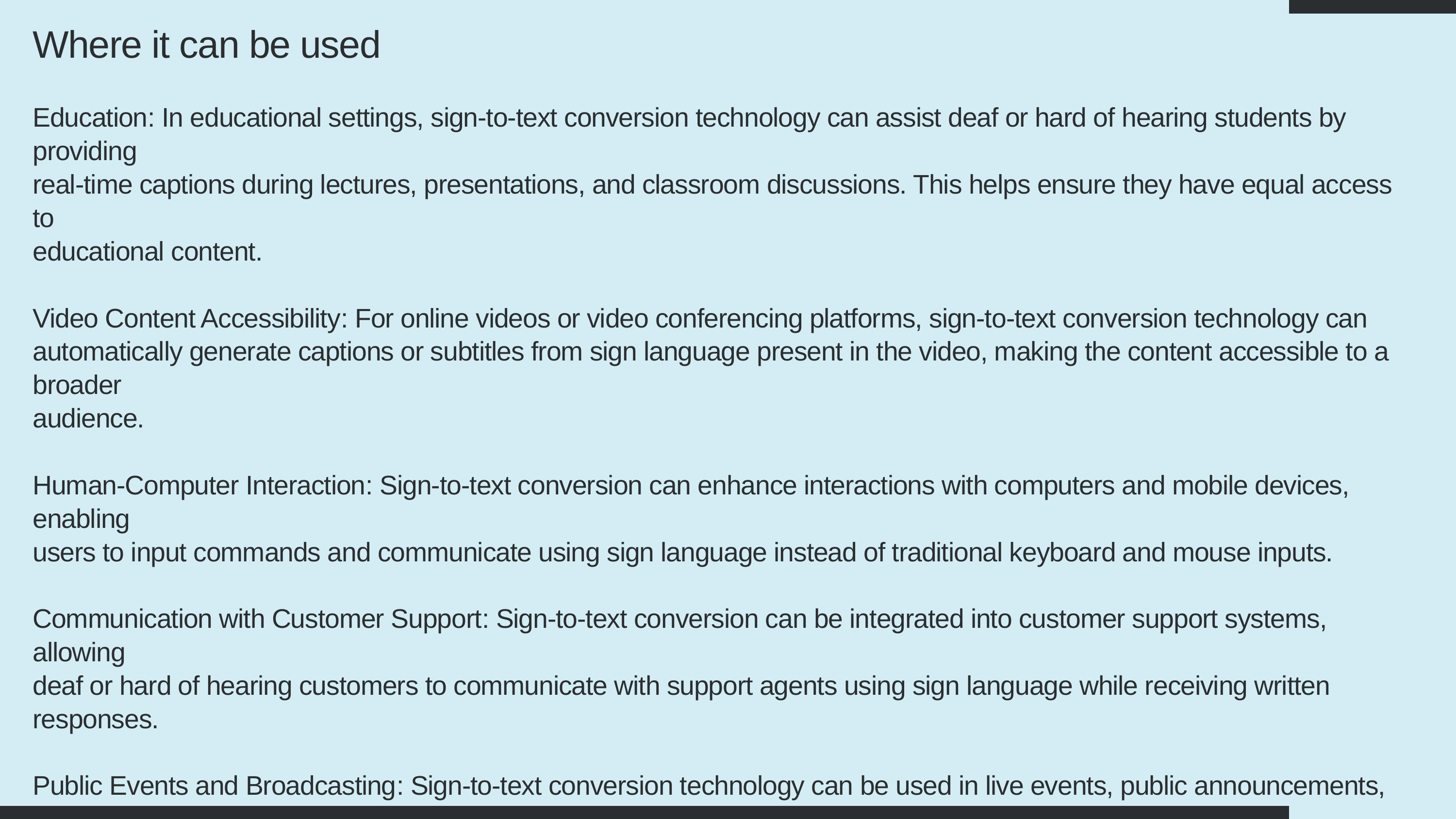

Where it can be used

Education: In educational settings, sign-to-text conversion technology can assist deaf or hard of hearing students by providing
real-time captions during lectures, presentations, and classroom discussions. This helps ensure they have equal access to
educational content.

Video Content Accessibility: For online videos or video conferencing platforms, sign-to-text conversion technology can
automatically generate captions or subtitles from sign language present in the video, making the content accessible to a broader
audience.

Human-Computer Interaction: Sign-to-text conversion can enhance interactions with computers and mobile devices, enabling
users to input commands and communicate using sign language instead of traditional keyboard and mouse inputs.

Communication with Customer Support: Sign-to-text conversion can be integrated into customer support systems, allowing
deaf or hard of hearing customers to communicate with support agents using sign language while receiving written responses.

Public Events and Broadcasting: Sign-to-text conversion technology can be used in live events, public announcements, and
broadcasting to provide real-time sign language interpretation in the form of text overlays.

Healthcare and Medical Settings: In healthcare facilities, sign-to-text conversion technology can assist in communication
between medical staff and patients who use sign language, ensuring effective information exchange during medical
consultations.